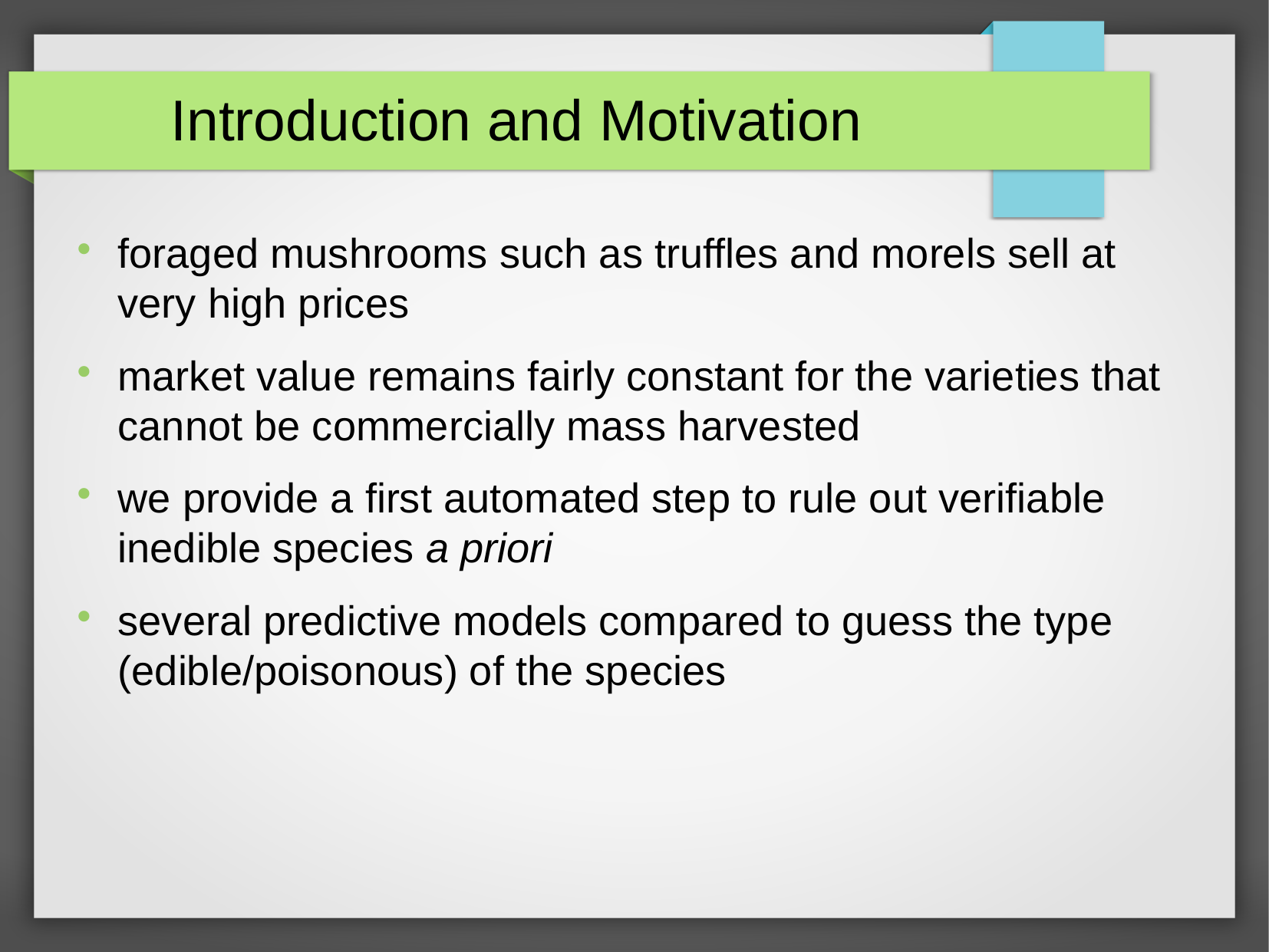

Introduction and Motivation
foraged mushrooms such as truffles and morels sell at very high prices
market value remains fairly constant for the varieties that cannot be commercially mass harvested
we provide a first automated step to rule out verifiable inedible species a priori
several predictive models compared to guess the type (edible/poisonous) of the species